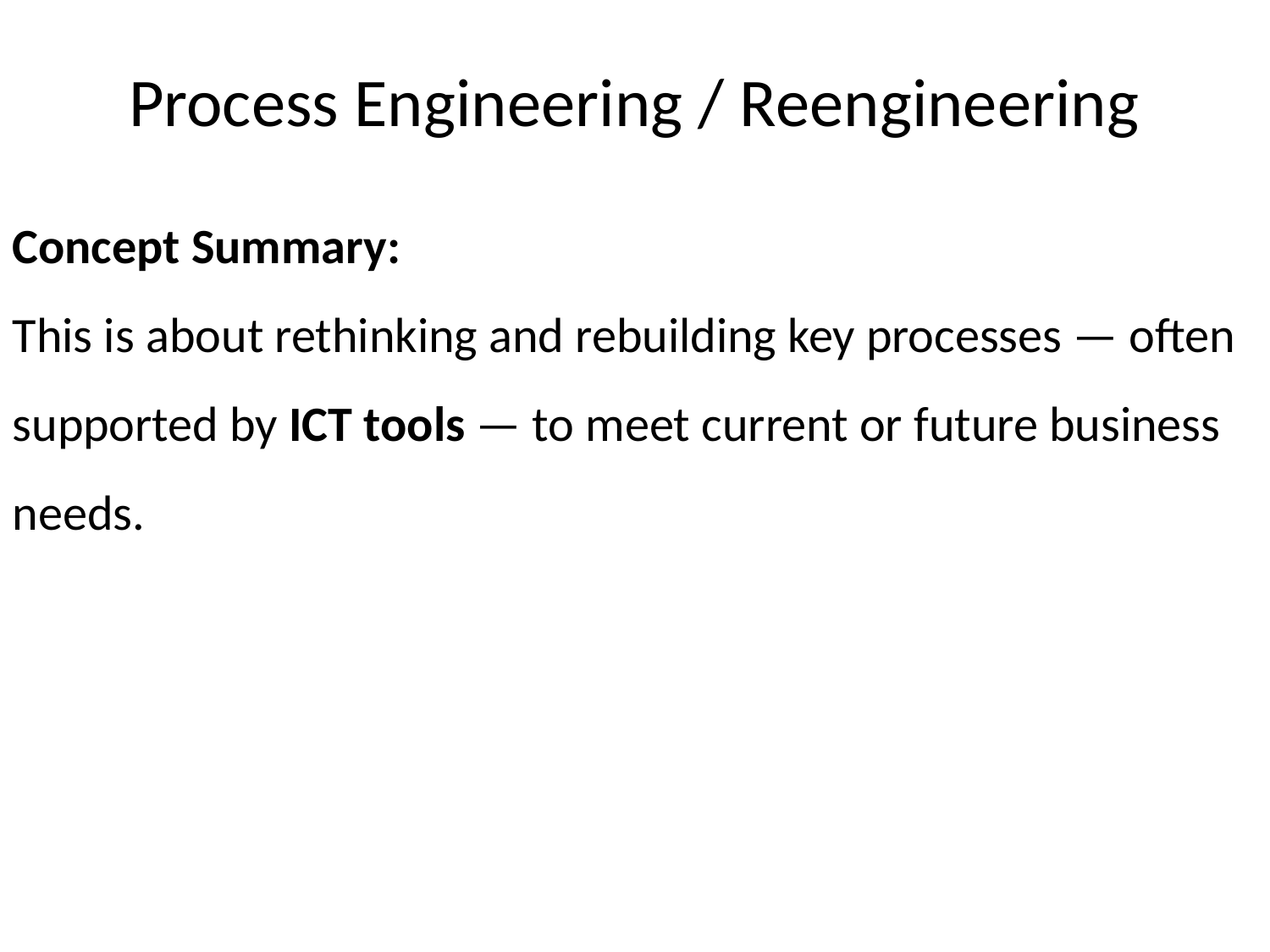

Process Engineering / Reengineering
Concept Summary:
This is about rethinking and rebuilding key processes — often supported by ICT tools — to meet current or future business needs.